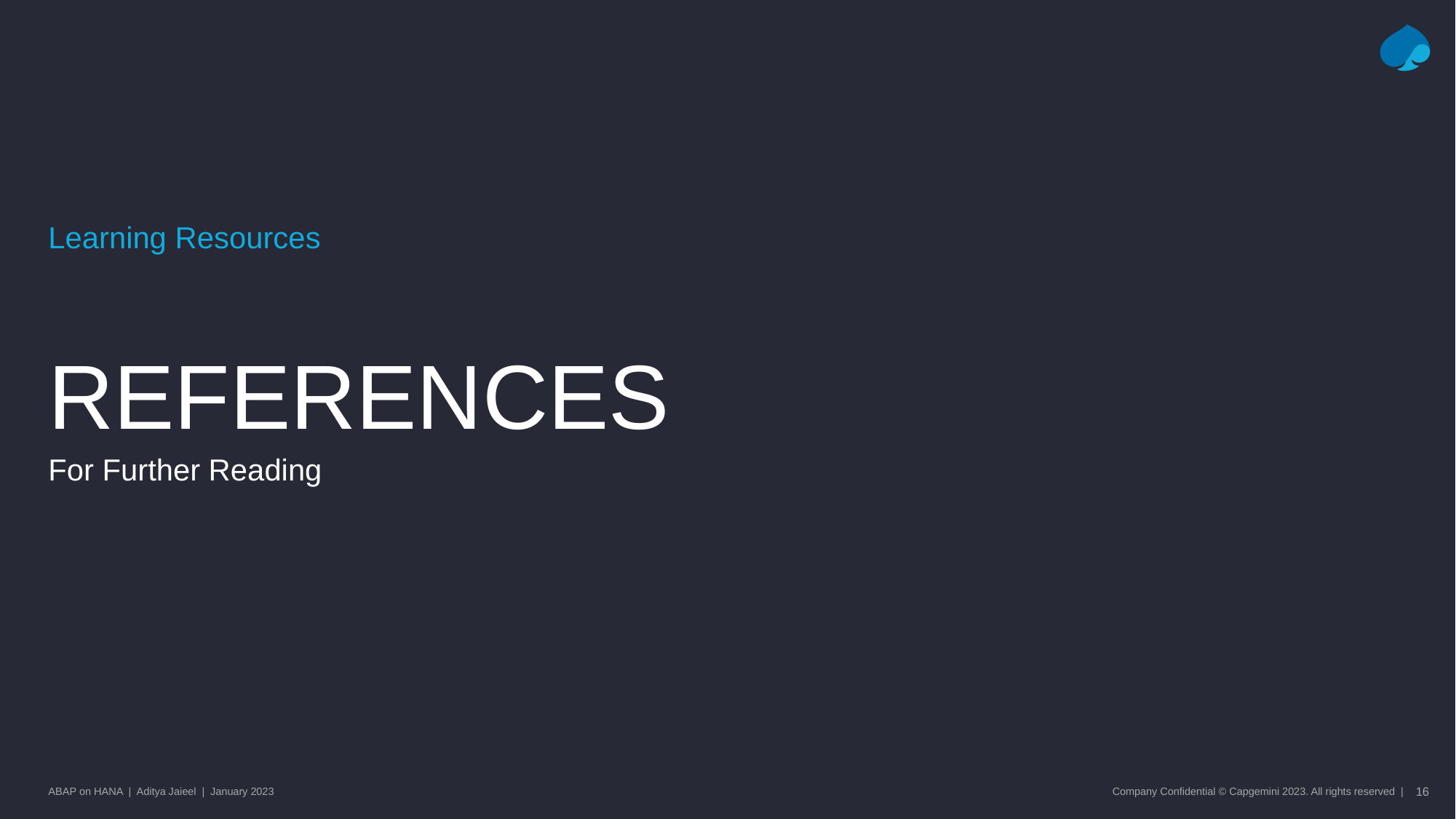

Learning Resources
# References
For Further Reading